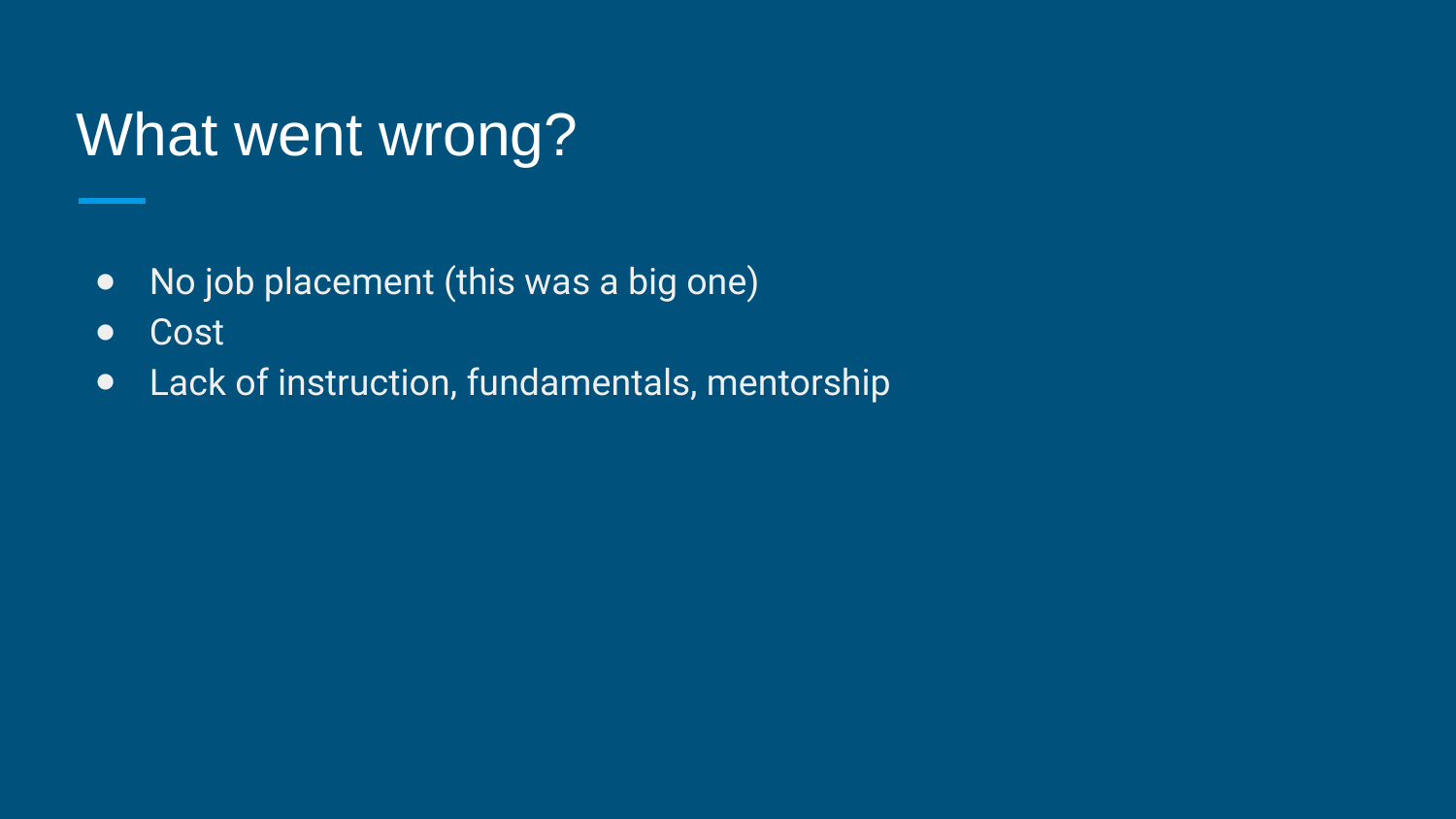

# What went wrong?
No job placement (this was a big one)
Cost
Lack of instruction, fundamentals, mentorship